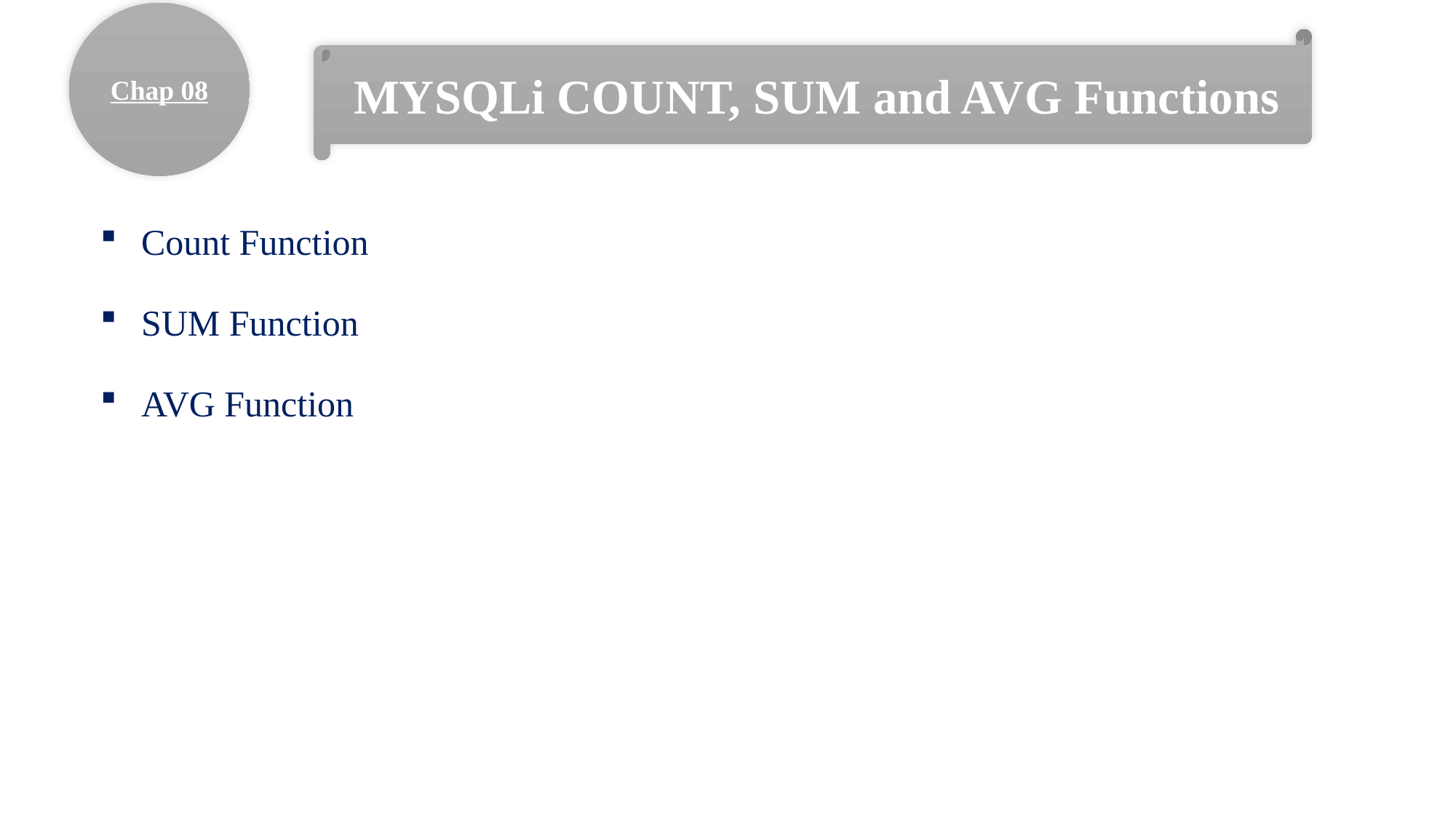

Chap 08
MYSQLi COUNT, SUM and AVG Functions
Count Function
SUM Function
AVG Function